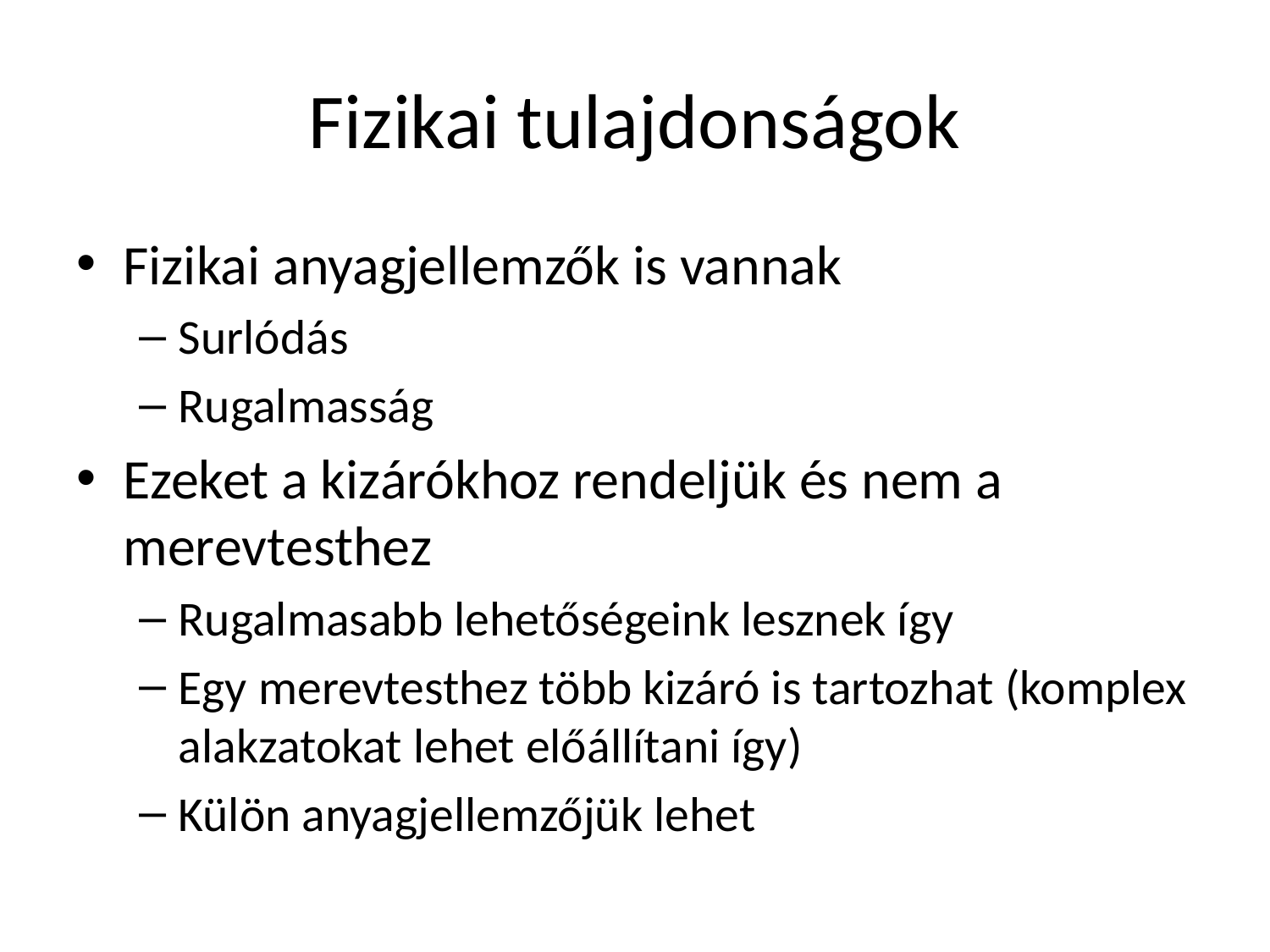

# Fizikai tulajdonságok
Fizikai anyagjellemzők is vannak
Surlódás
Rugalmasság
Ezeket a kizárókhoz rendeljük és nem a merevtesthez
Rugalmasabb lehetőségeink lesznek így
Egy merevtesthez több kizáró is tartozhat (komplex alakzatokat lehet előállítani így)
Külön anyagjellemzőjük lehet